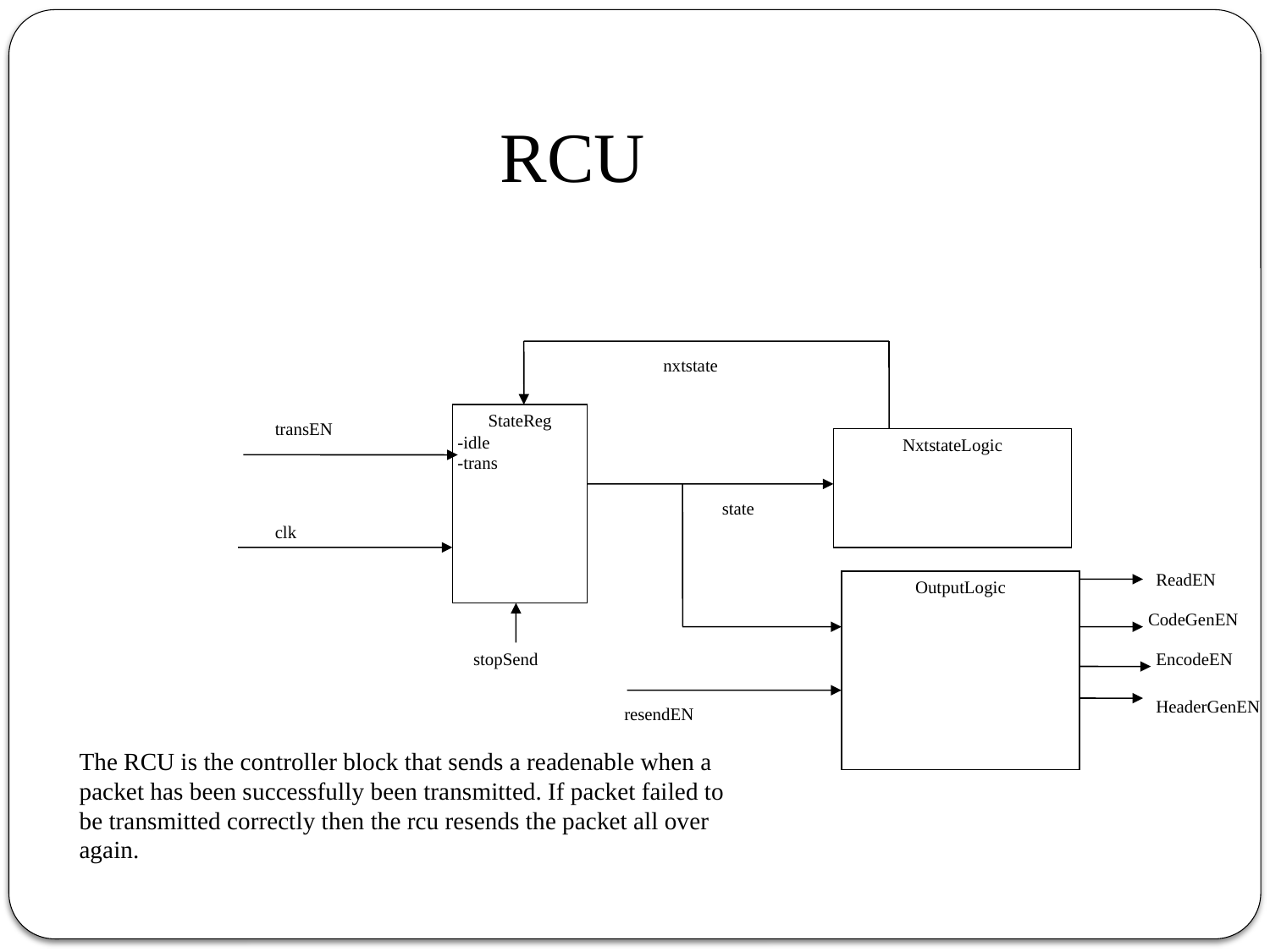

RCU

nxtstate
StateReg
-idle
-trans
transEN
NxtstateLogic

state
clk

ReadEN
OutputLogic

CodeGenEN

stopSend
EncodeEN

HeaderGenEN
resendEN

The RCU is the controller block that sends a readenable when a packet has been successfully been transmitted. If packet failed to be transmitted correctly then the rcu resends the packet all over again.